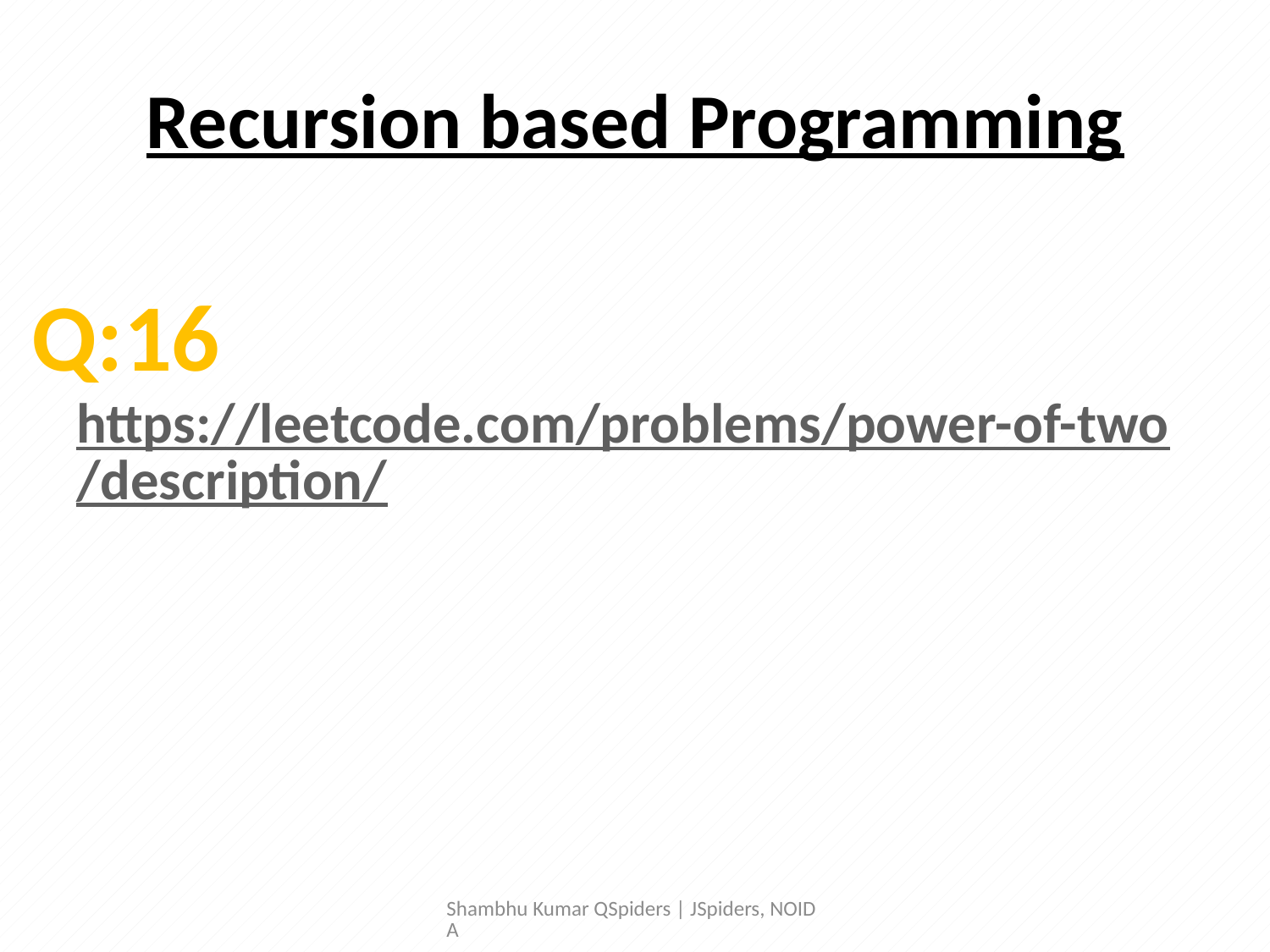

# Recursion based Programming

https://leetcode.com/problems/power-of-two/description/

Q:16
Shambhu Kumar QSpiders | JSpiders, NOIDA